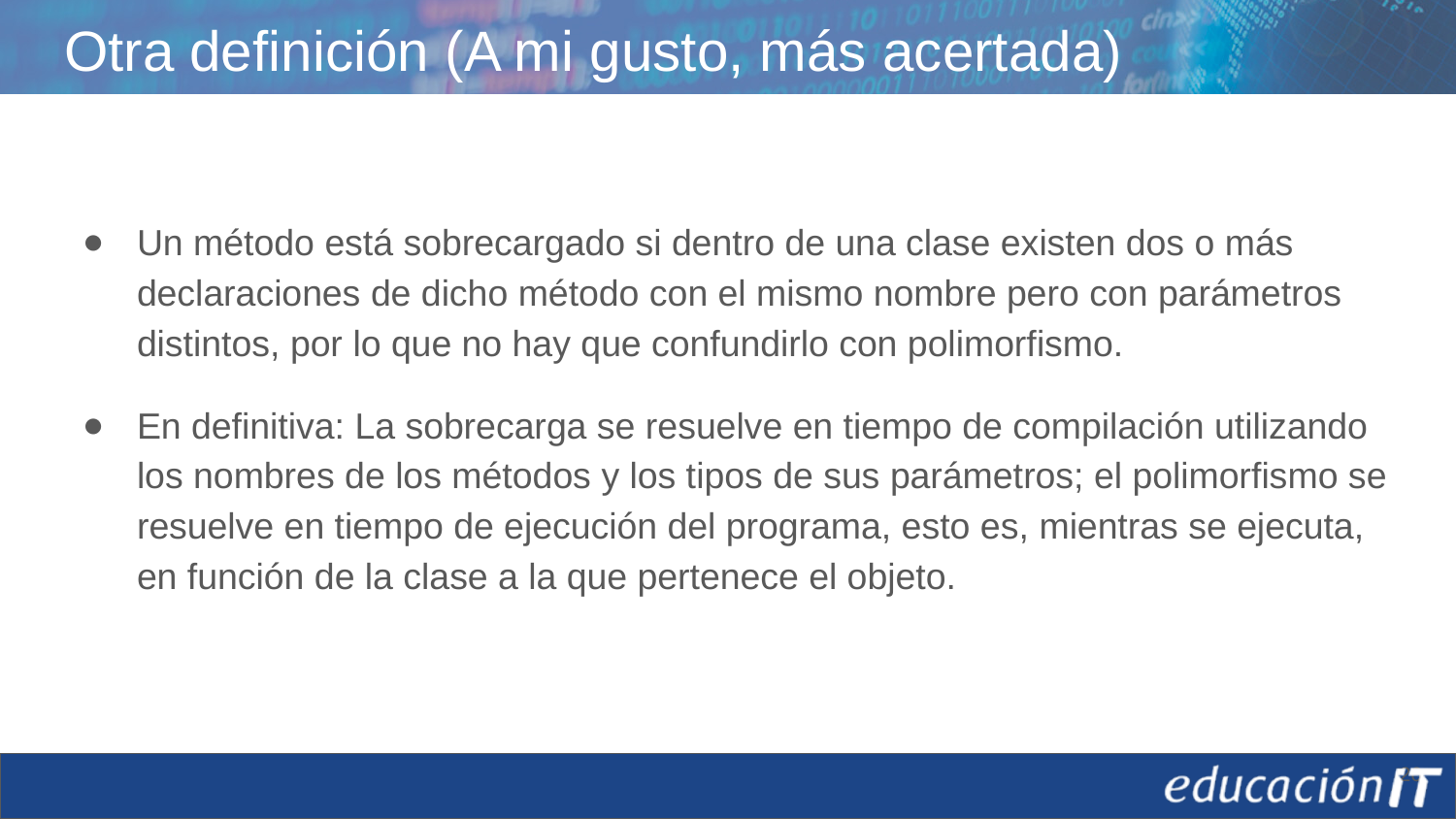

# Otra definición (A mi gusto, más acertada)
Un método está sobrecargado si dentro de una clase existen dos o más declaraciones de dicho método con el mismo nombre pero con parámetros distintos, por lo que no hay que confundirlo con polimorfismo.
En definitiva: La sobrecarga se resuelve en tiempo de compilación utilizando los nombres de los métodos y los tipos de sus parámetros; el polimorfismo se resuelve en tiempo de ejecución del programa, esto es, mientras se ejecuta, en función de la clase a la que pertenece el objeto.